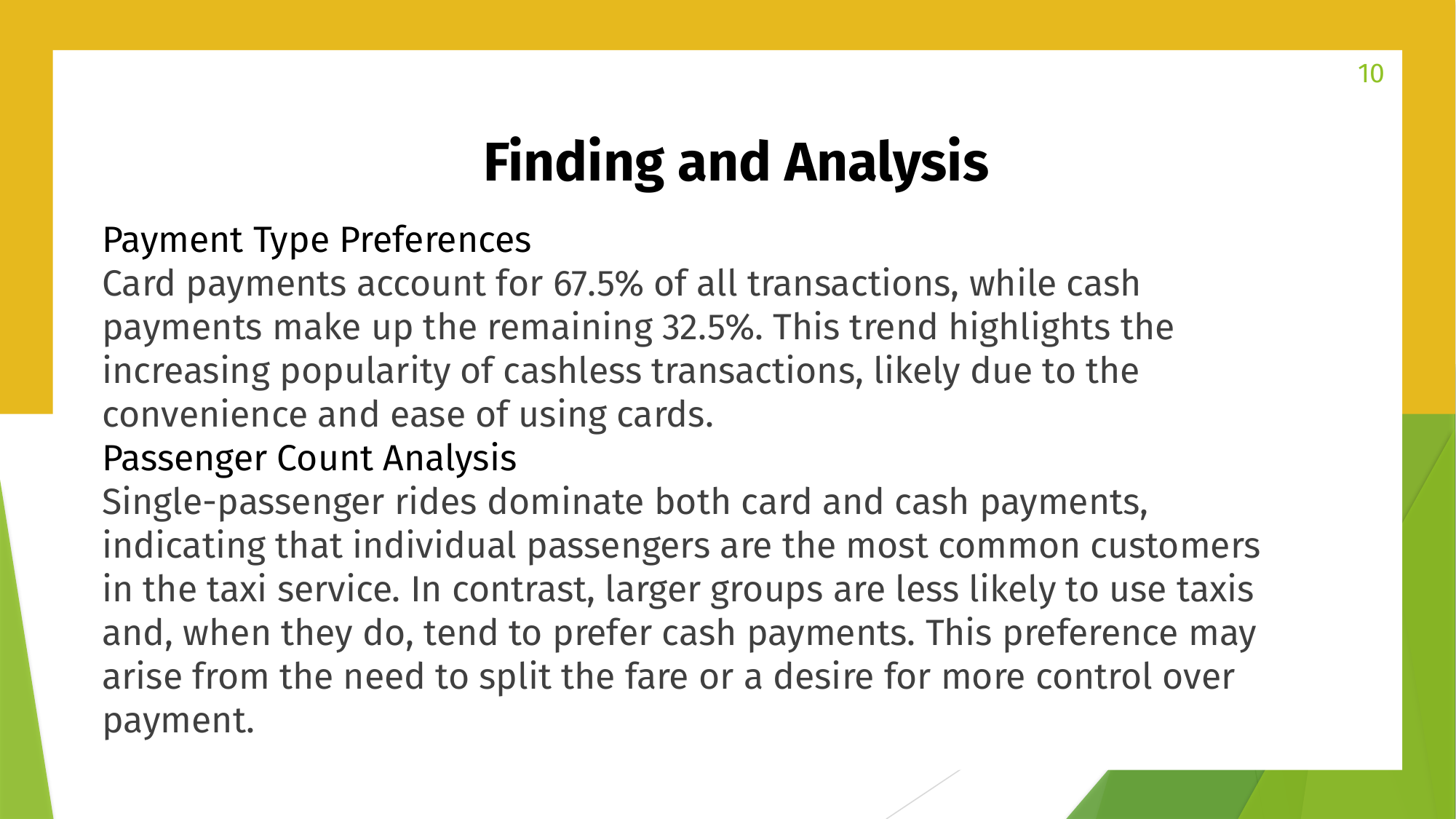

10
# Finding and Analysis
Payment Type Preferences
Card payments account for 67.5% of all transactions, while cash payments make up the remaining 32.5%. This trend highlights the increasing popularity of cashless transactions, likely due to the convenience and ease of using cards.
Passenger Count Analysis
Single-passenger rides dominate both card and cash payments, indicating that individual passengers are the most common customers in the taxi service. In contrast, larger groups are less likely to use taxis and, when they do, tend to prefer cash payments. This preference may arise from the need to split the fare or a desire for more control over payment.